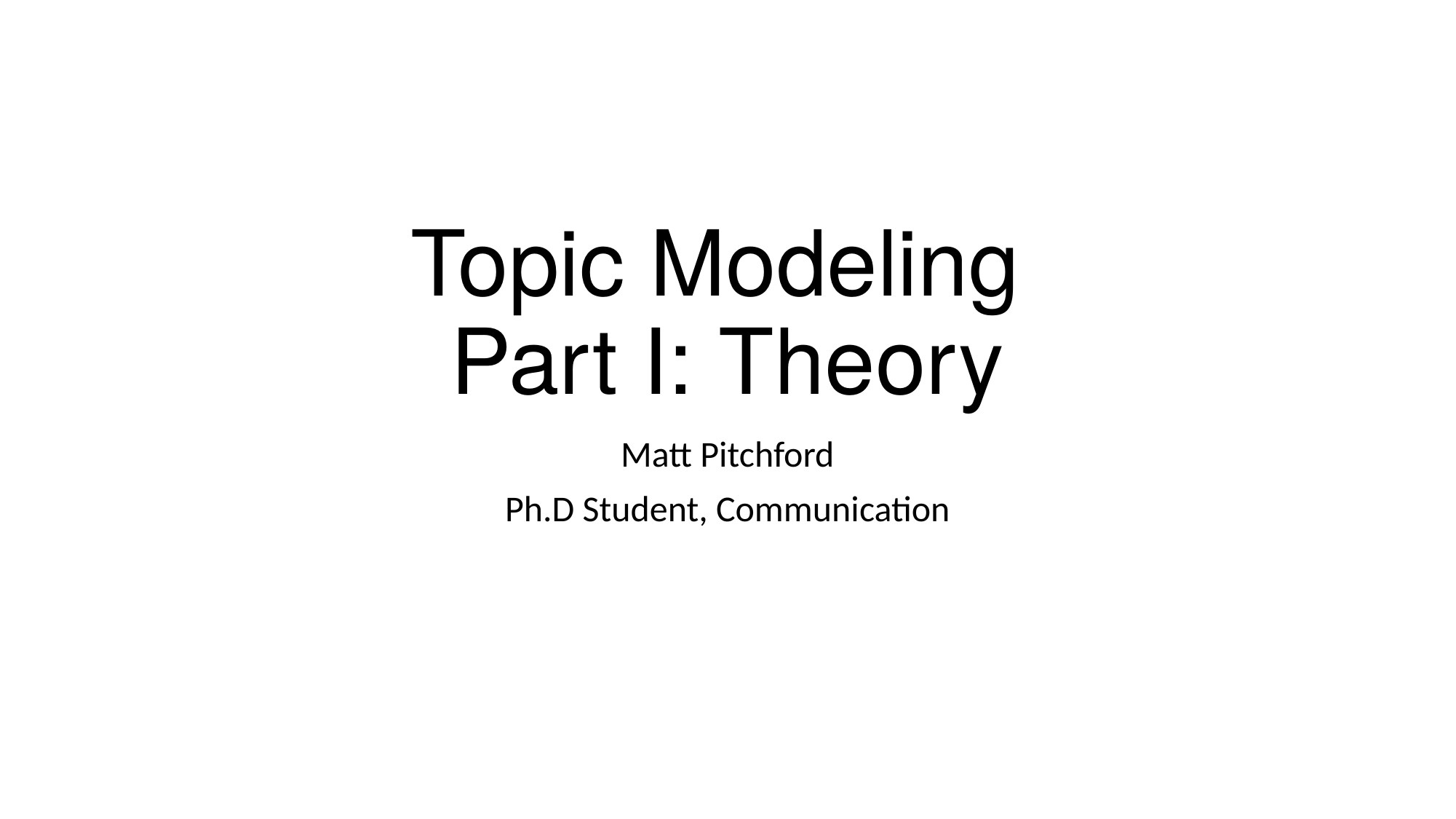

# Topic Modeling Part I: Theory
Matt Pitchford
Ph.D Student, Communication